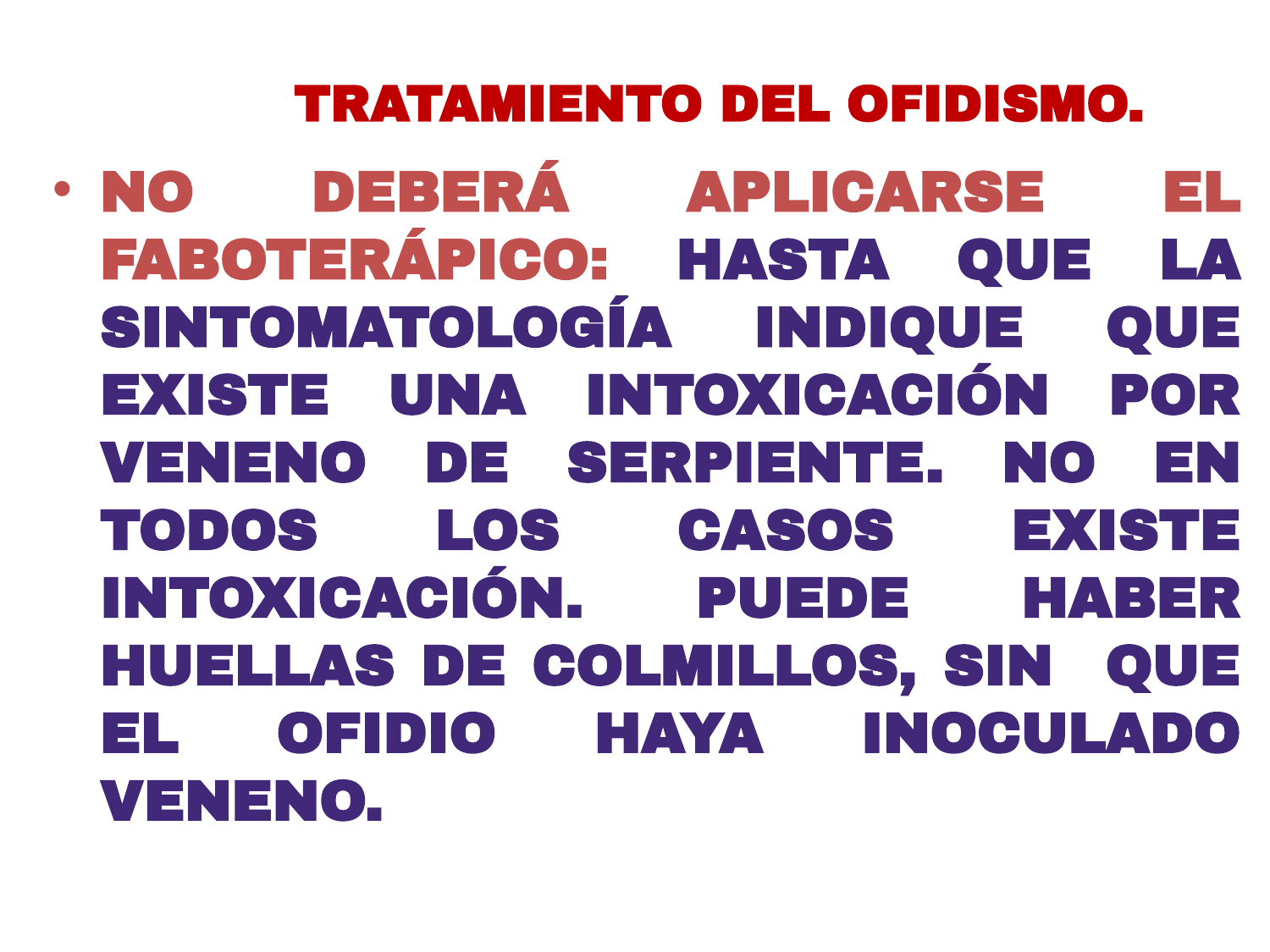

# TRATAMIENTO DEL OFIDISMO.
NO DEBERÁ APLICARSE EL FABOTERÁPICO: HASTA QUE LA SINTOMATOLOGÍA INDIQUE QUE EXISTE UNA INTOXICACIÓN POR VENENO DE SERPIENTE. NO EN TODOS LOS CASOS EXISTE INTOXICACIÓN. PUEDE HABER HUELLAS DE COLMILLOS, SIN  QUE EL OFIDIO HAYA INOCULADO VENENO.